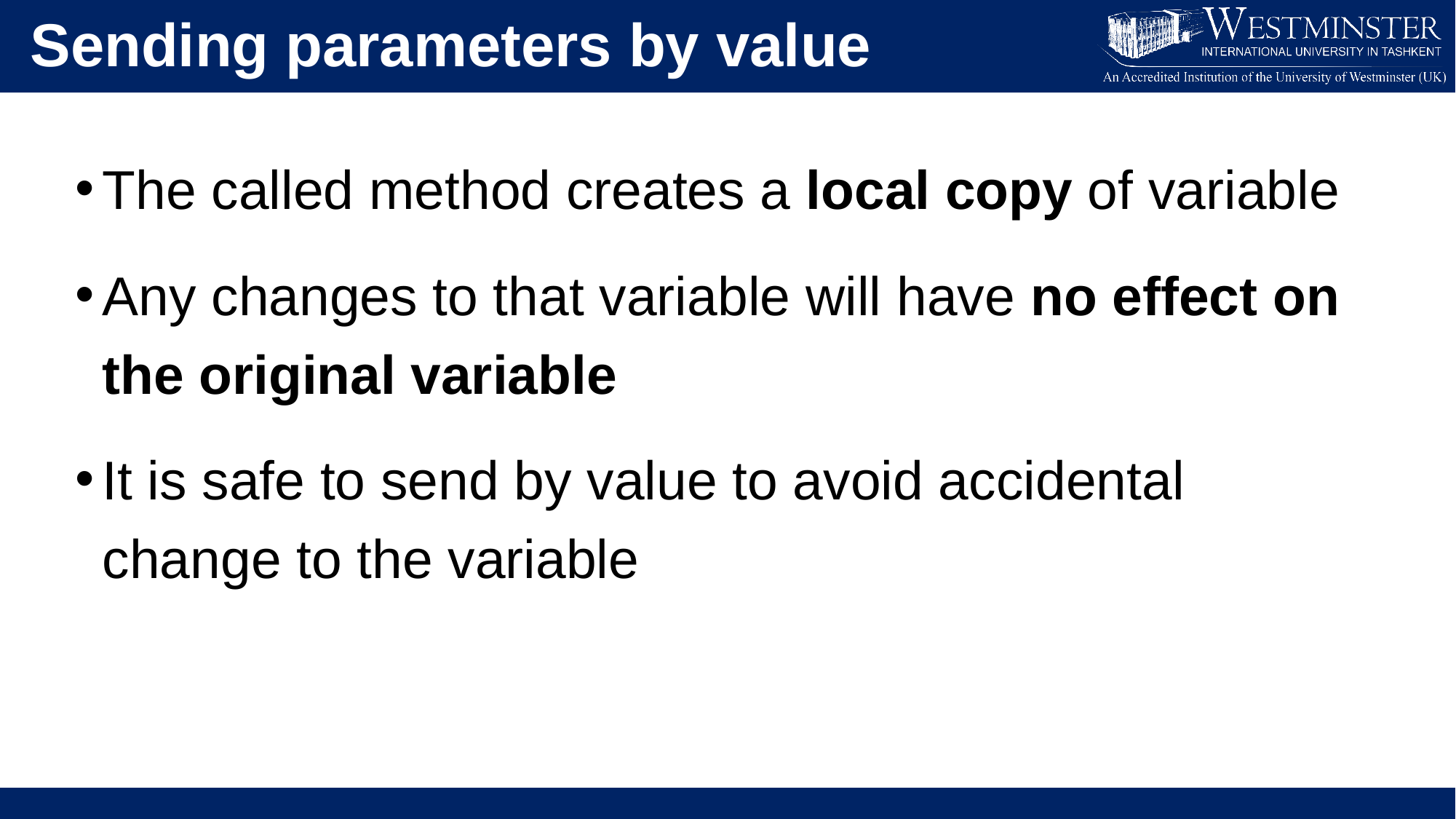

Sending parameters by value
The called method creates a local copy of variable
Any changes to that variable will have no effect on the original variable
It is safe to send by value to avoid accidental  change to the variable